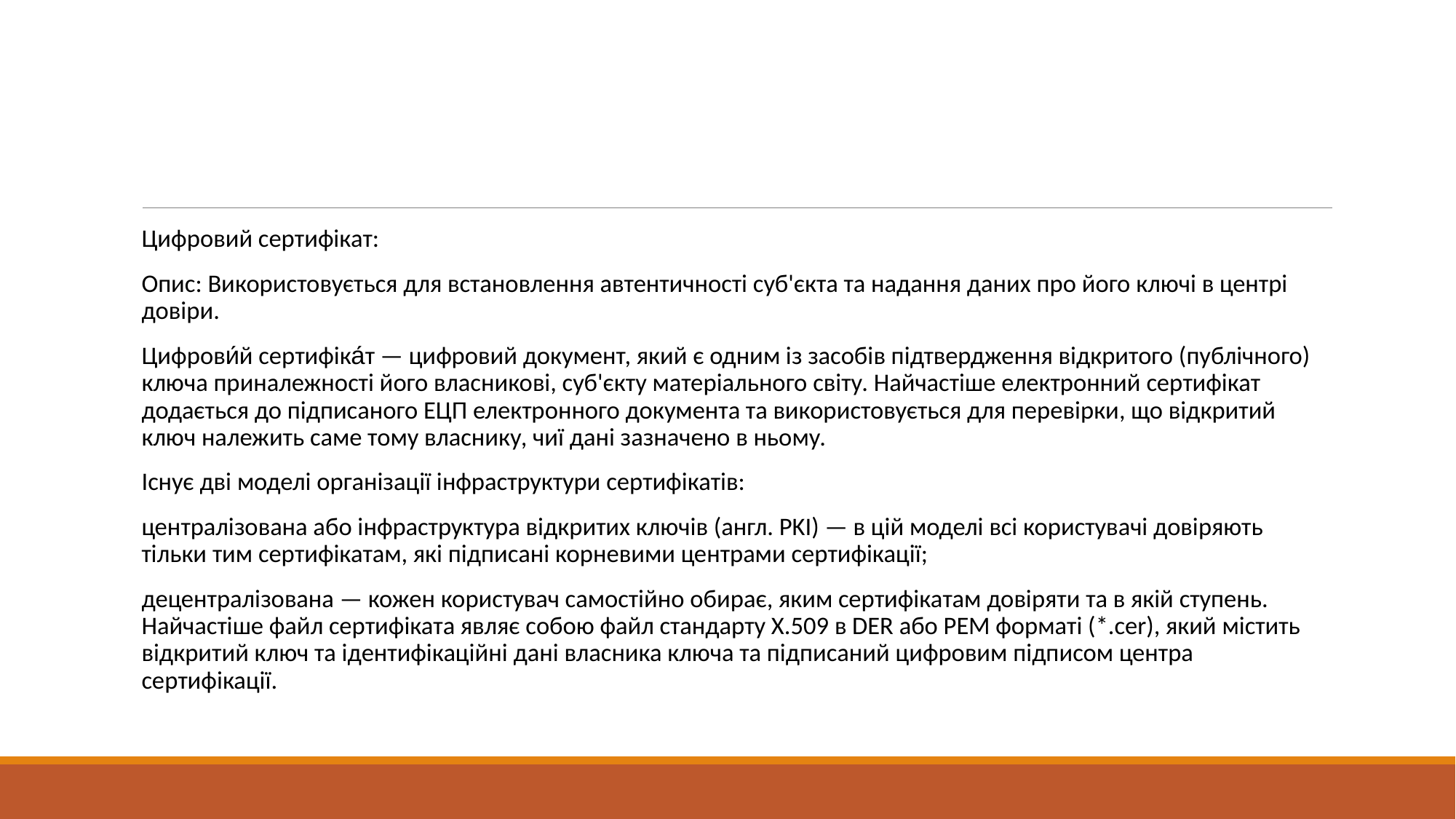

#
Цифровий сертифікат:
Опис: Використовується для встановлення автентичності суб'єкта та надання даних про його ключі в центрі довіри.
Цифрови́й сертифіка́т — цифровий документ, який є одним із засобів підтвердження відкритого (публічного) ключа приналежності його власникові, суб'єкту матеріального світу. Найчастіше електронний сертифікат додається до підписаного ЕЦП електронного документа та використовується для перевірки, що відкритий ключ належить саме тому власнику, чиї дані зазначено в ньому.
Існує дві моделі організації інфраструктури сертифікатів:
централізована або інфраструктура відкритих ключів (англ. PKI) — в цій моделі всі користувачі довіряють тільки тим сертифікатам, які підписані корневими центрами сертифікації;
децентралізована — кожен користувач самостійно обирає, яким сертифікатам довіряти та в якій ступень. Найчастіше файл сертифіката являє собою файл стандарту X.509 в DER або PEM форматі (*.cer), який містить відкритий ключ та ідентифікаційні дані власника ключа та підписаний цифровим підписом центра сертифікації.